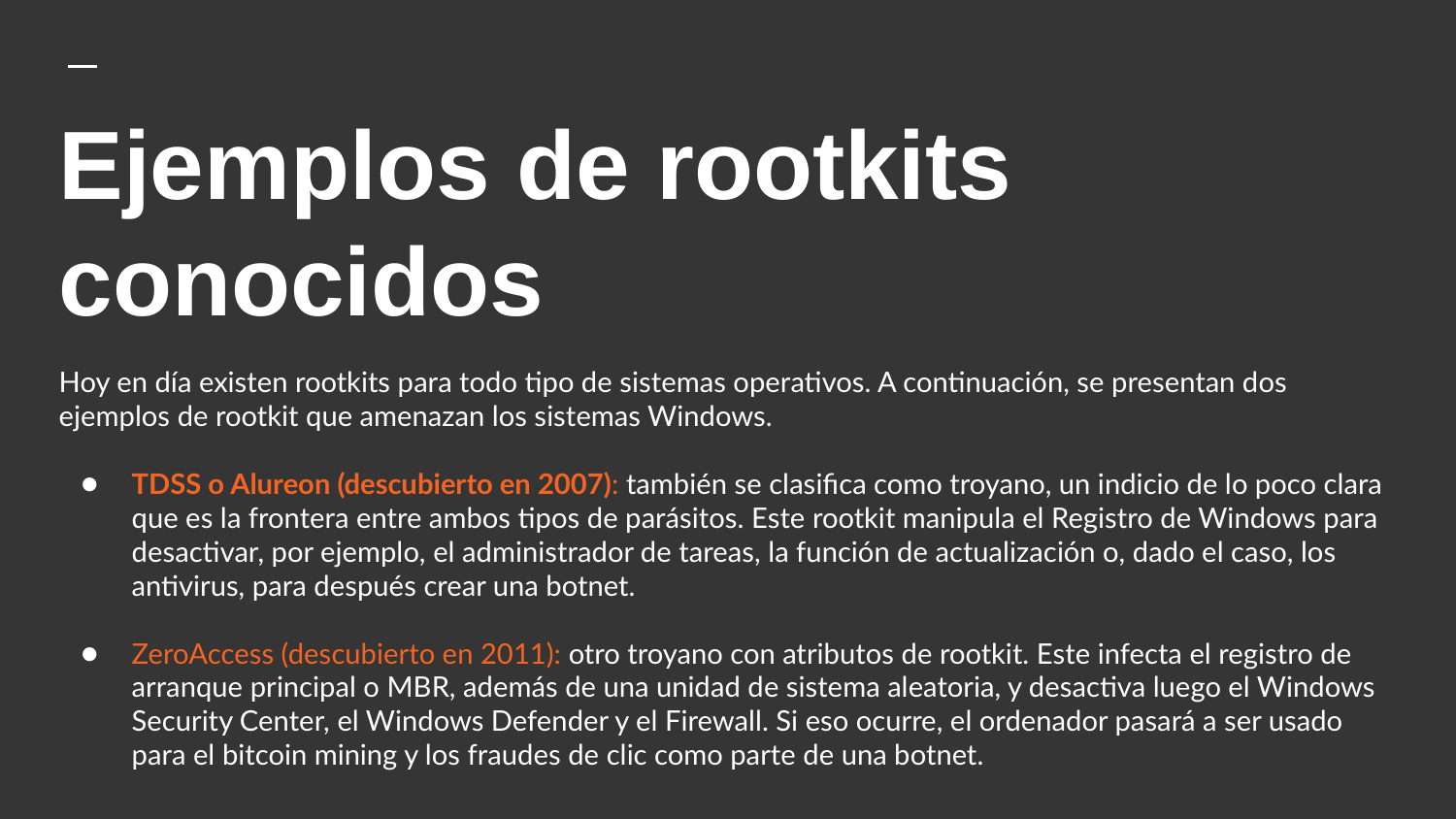

# Ejemplos de rootkits conocidos
Hoy en día existen rootkits para todo tipo de sistemas operativos. A continuación, se presentan dos ejemplos de rootkit que amenazan los sistemas Windows.

TDSS o Alureon (descubierto en 2007): también se clasifica como troyano, un indicio de lo poco clara que es la frontera entre ambos tipos de parásitos. Este rootkit manipula el Registro de Windows para desactivar, por ejemplo, el administrador de tareas, la función de actualización o, dado el caso, los antivirus, para después crear una botnet.

ZeroAccess (descubierto en 2011): otro troyano con atributos de rootkit. Este infecta el registro de arranque principal o MBR, además de una unidad de sistema aleatoria, y desactiva luego el Windows Security Center, el Windows Defender y el Firewall. Si eso ocurre, el ordenador pasará a ser usado para el bitcoin mining y los fraudes de clic como parte de una botnet.